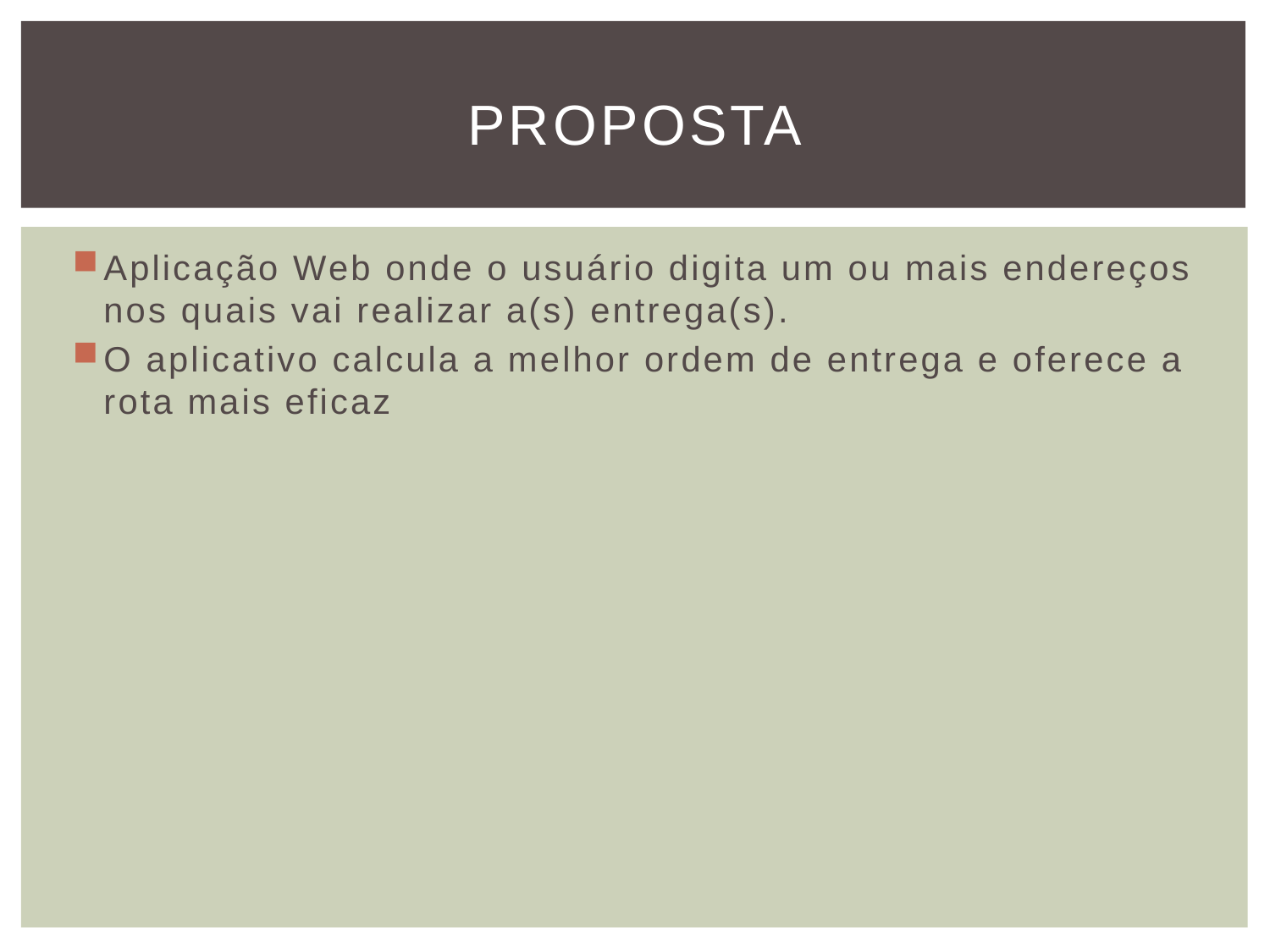

# Proposta
Aplicação Web onde o usuário digita um ou mais endereços nos quais vai realizar a(s) entrega(s).
O aplicativo calcula a melhor ordem de entrega e oferece a rota mais eficaz